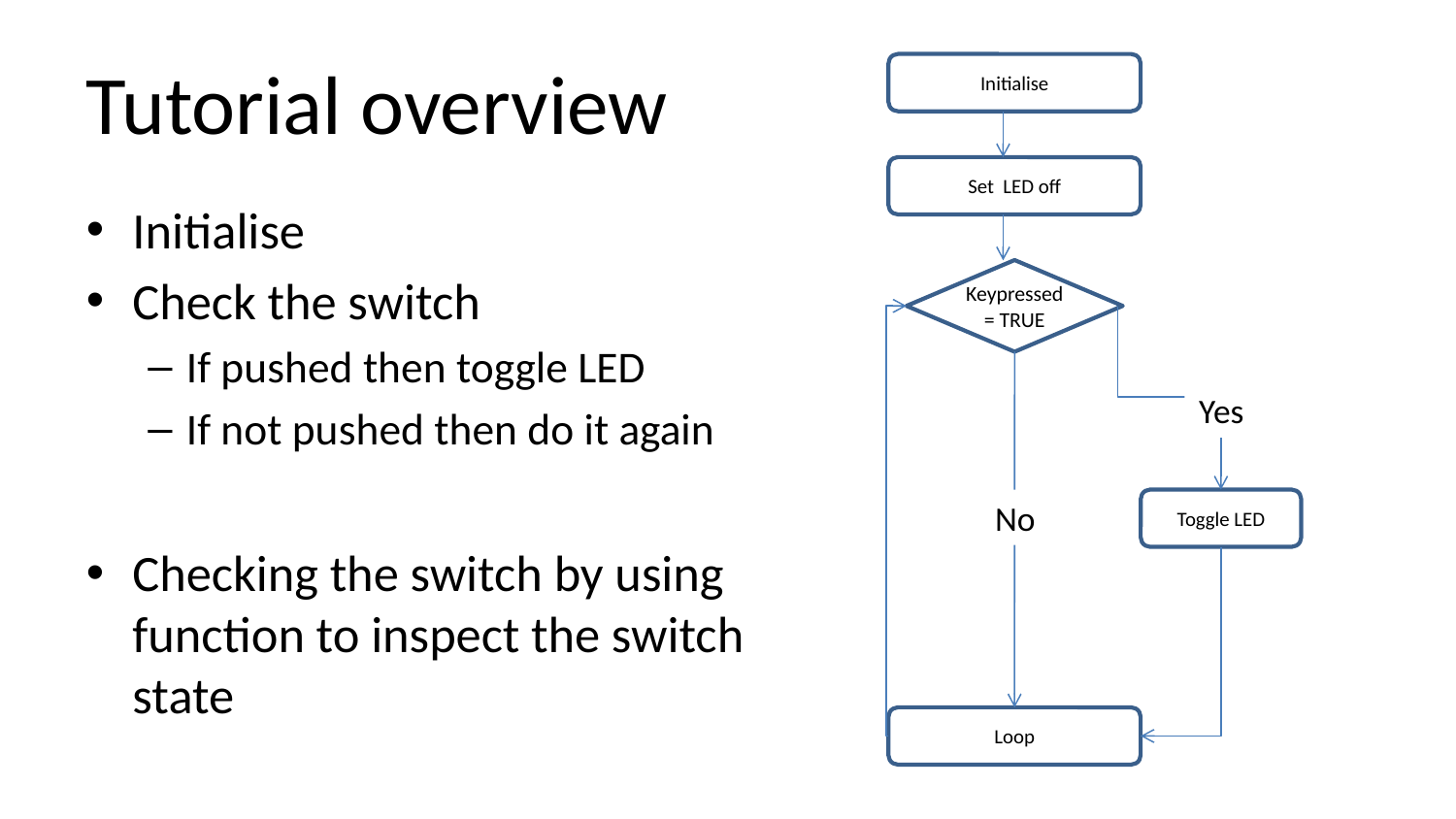

# Tutorial overview
Initialise
Set  LED off
Initialise
Check the switch
If pushed then toggle LED
If not pushed then do it again

Checking the switch by using function to inspect the switch state
Keypressed = TRUE
Yes
No
Toggle LED
Loop